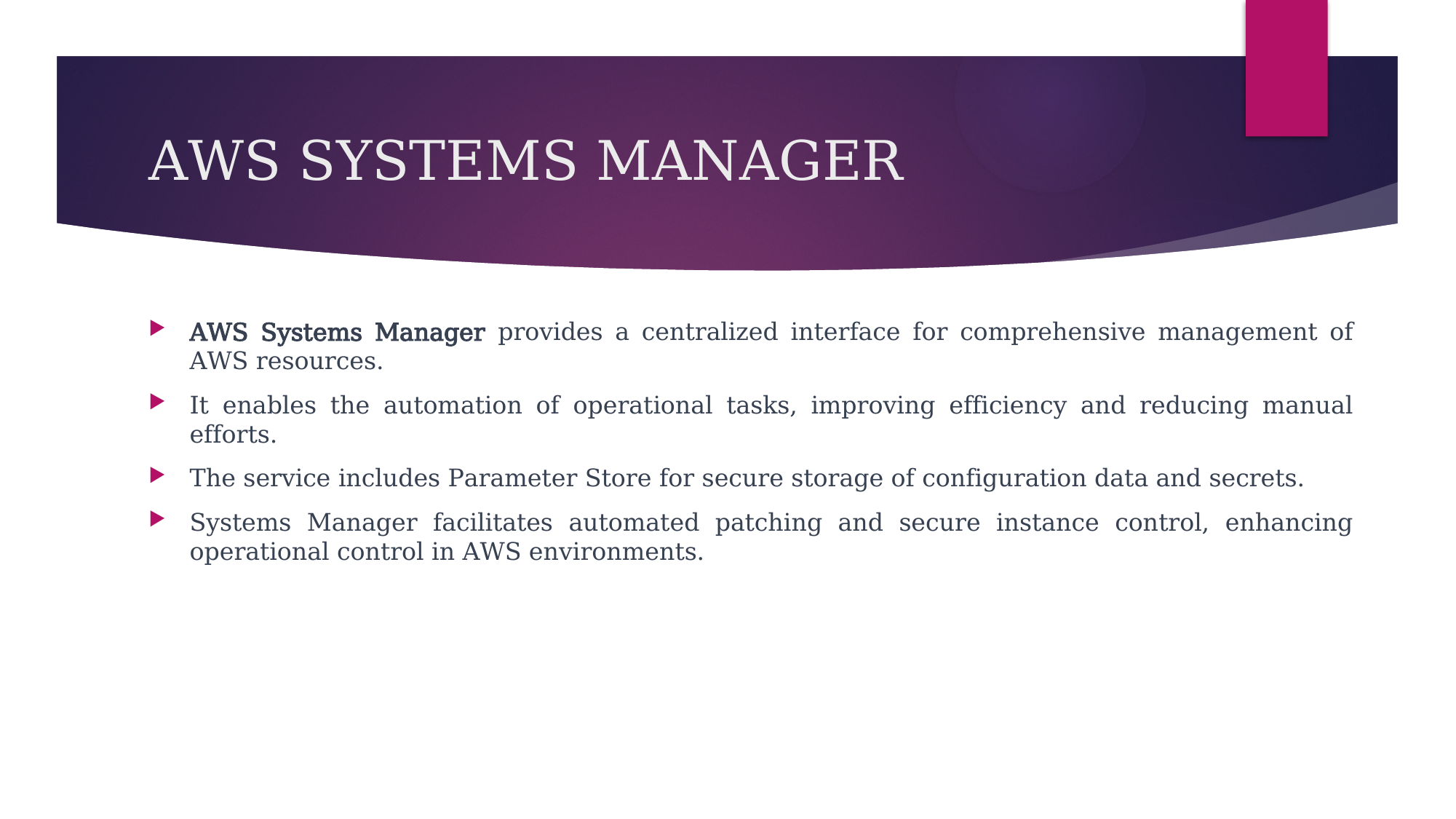

# AWS SYSTEMS MANAGER
AWS Systems Manager provides a centralized interface for comprehensive management of AWS resources.
It enables the automation of operational tasks, improving efficiency and reducing manual efforts.
The service includes Parameter Store for secure storage of configuration data and secrets.
Systems Manager facilitates automated patching and secure instance control, enhancing operational control in AWS environments.